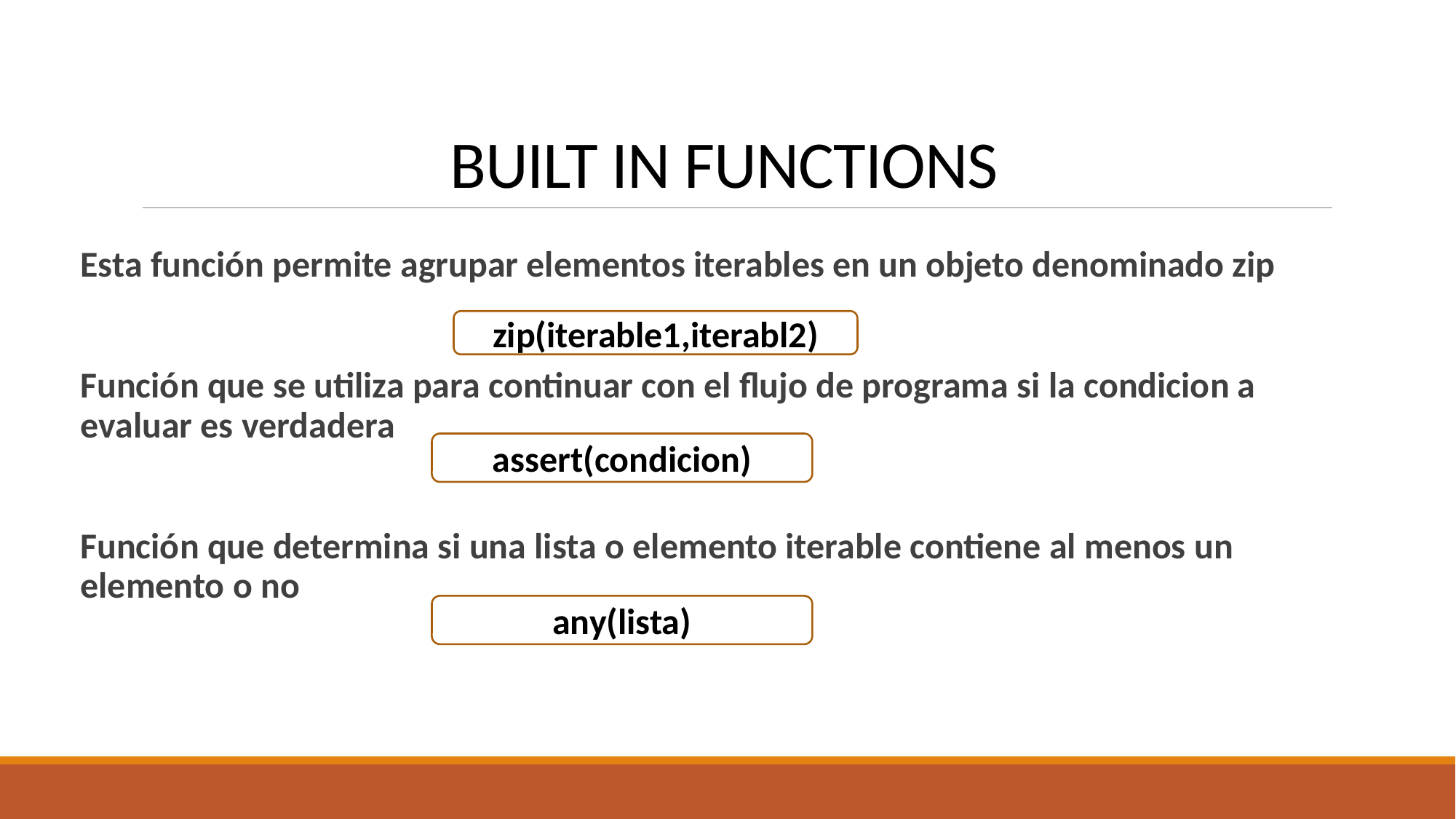

# BUILT IN FUNCTIONS
Esta función permite agrupar elementos iterables en un objeto denominado zip

Función que se utiliza para continuar con el flujo de programa si la condicion a evaluar es verdadera

Función que determina si una lista o elemento iterable contiene al menos un elemento o no

zip(iterable1,iterabl2)
assert(condicion)
any(lista)